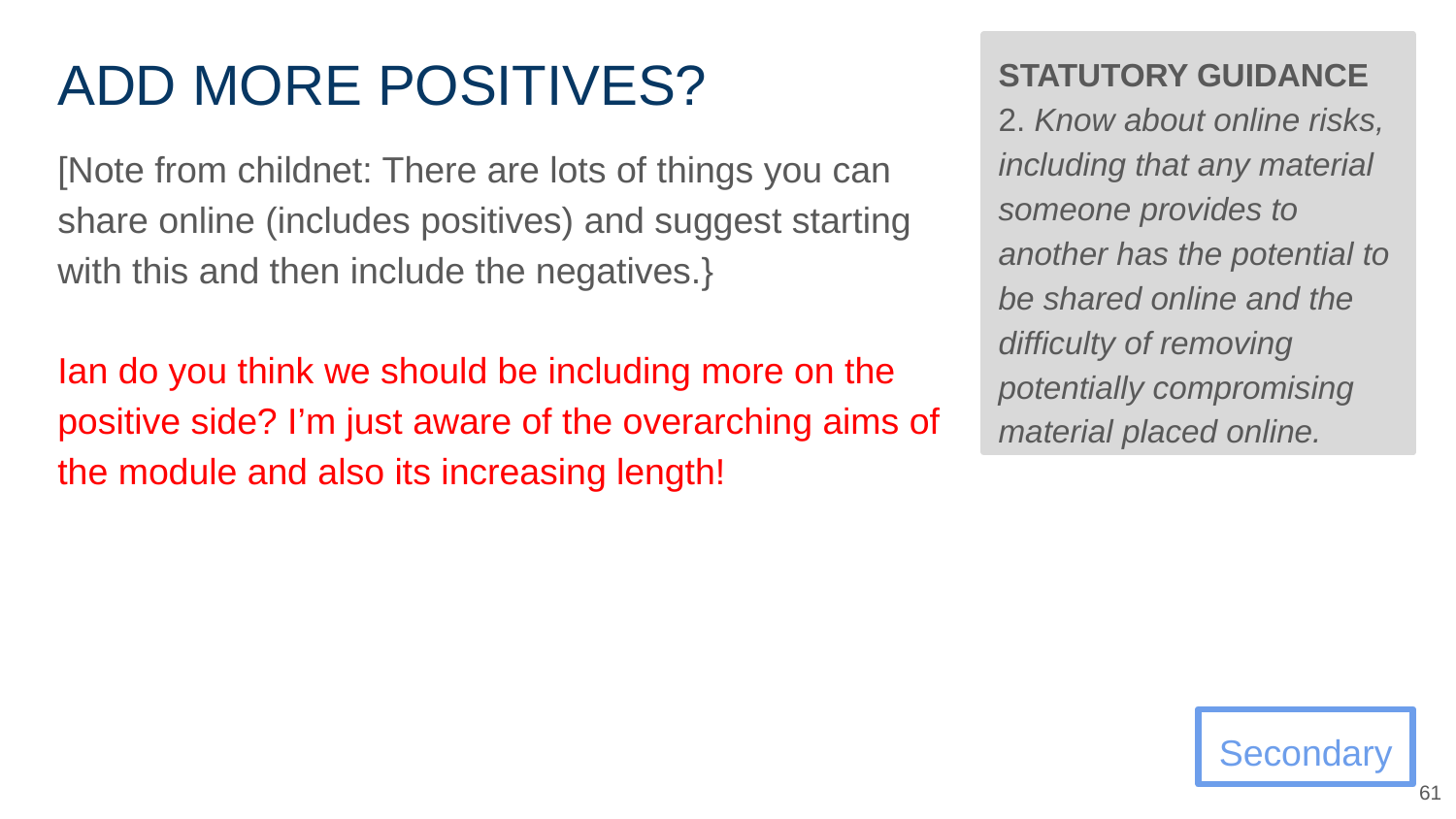

# ADD MORE POSITIVES?
STATUTORY GUIDANCE
2. Know about online risks, including that any material someone provides to another has the potential to be shared online and the difficulty of removing potentially compromising material placed online.

[Note from childnet: There are lots of things you can share online (includes positives) and suggest starting with this and then include the negatives.}

Ian do you think we should be including more on the positive side? I’m just aware of the overarching aims of the module and also its increasing length!

Secondary
61